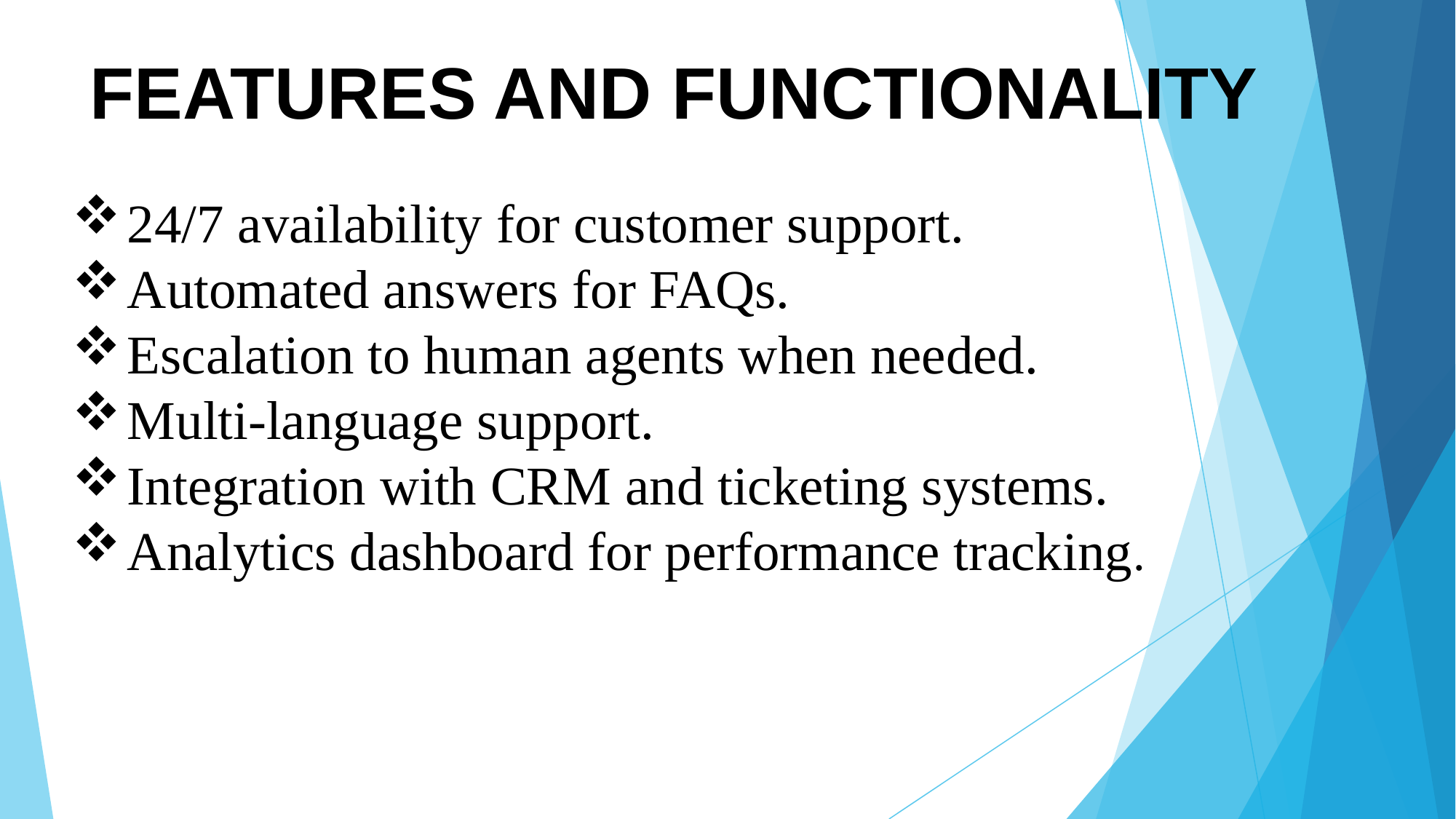

# FEATURES AND FUNCTIONALITY
24/7 availability for customer support.
Automated answers for FAQs.
Escalation to human agents when needed.
Multi-language support.
Integration with CRM and ticketing systems.
Analytics dashboard for performance tracking.